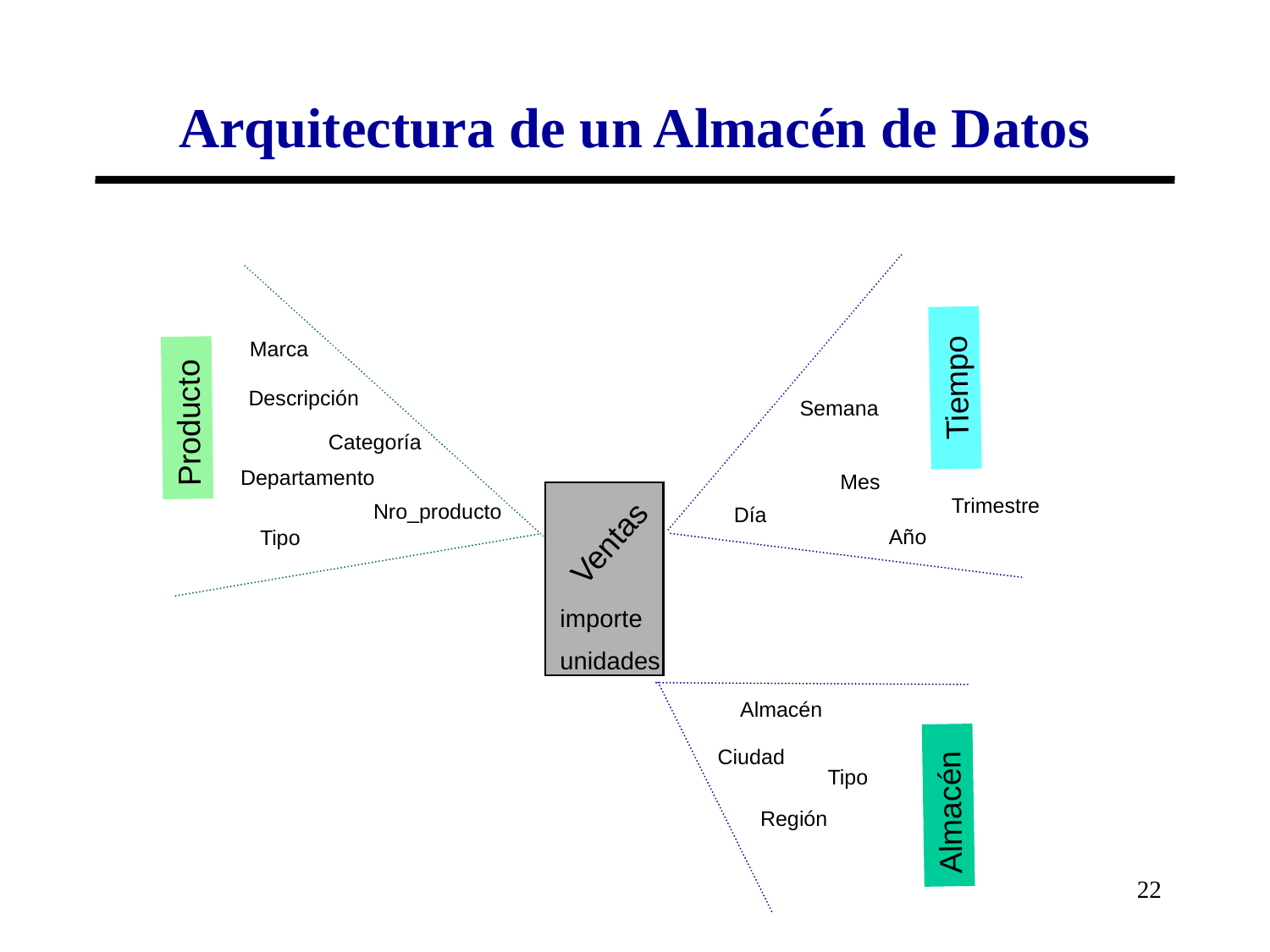

# Arquitectura de un Almacén de Datos

Tiempo
Semana
Mes
Día
Año

Trimestre

Marca
Descripción
Producto
Categoría
Departamento
Nro_producto
Tipo

Ventas
importe
unidades

Almacén
Ciudad
Tipo
Almacén
Región
22